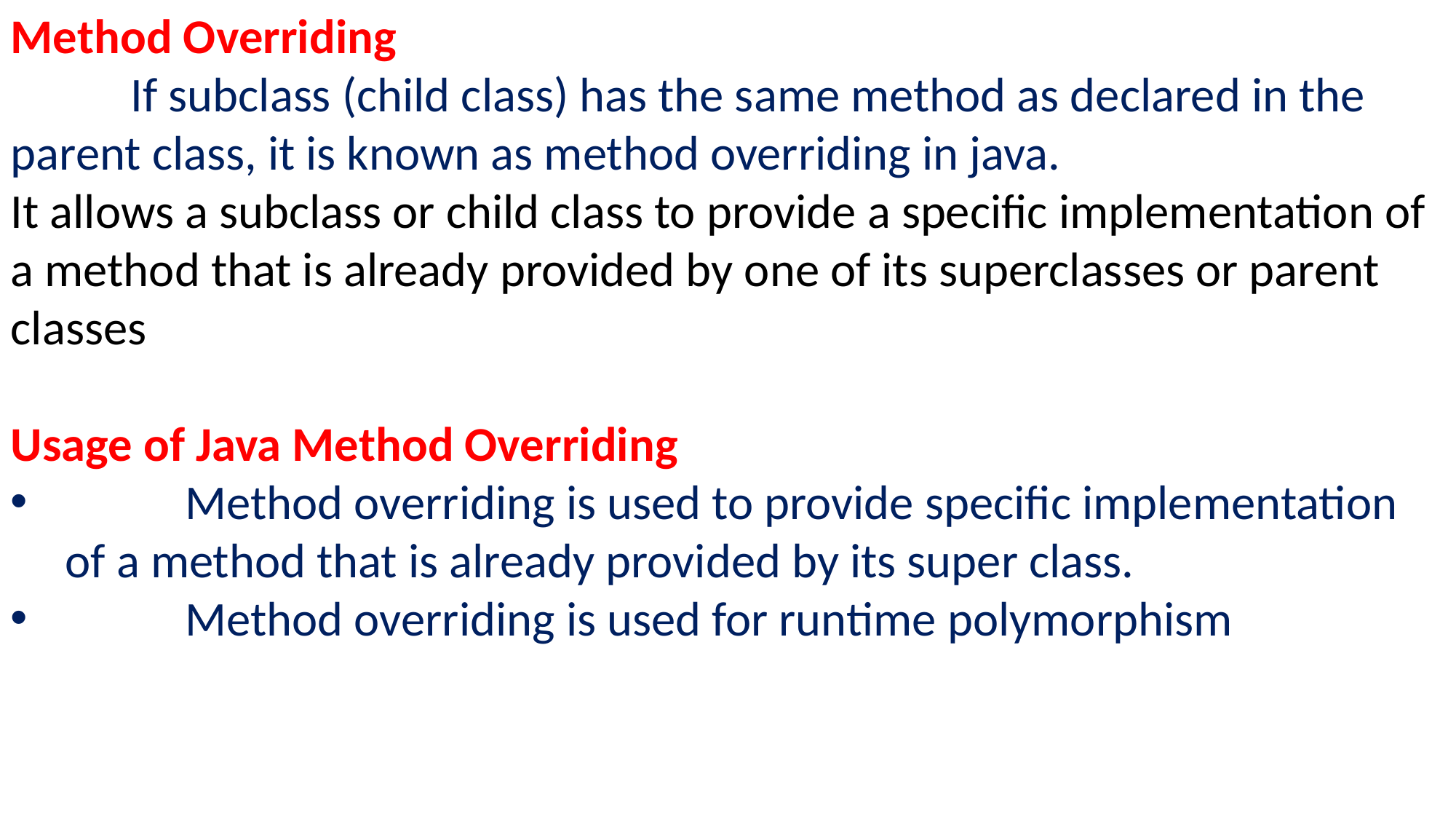

Method Overriding
           If subclass (child class) has the same method as declared in the parent class, it is known as method overriding in java.
It allows a subclass or child class to provide a specific implementation of a method that is already provided by one of its superclasses or parent classes

Usage of Java Method Overriding
           Method overriding is used to provide specific implementation of a method that is already provided by its super class.
           Method overriding is used for runtime polymorphism